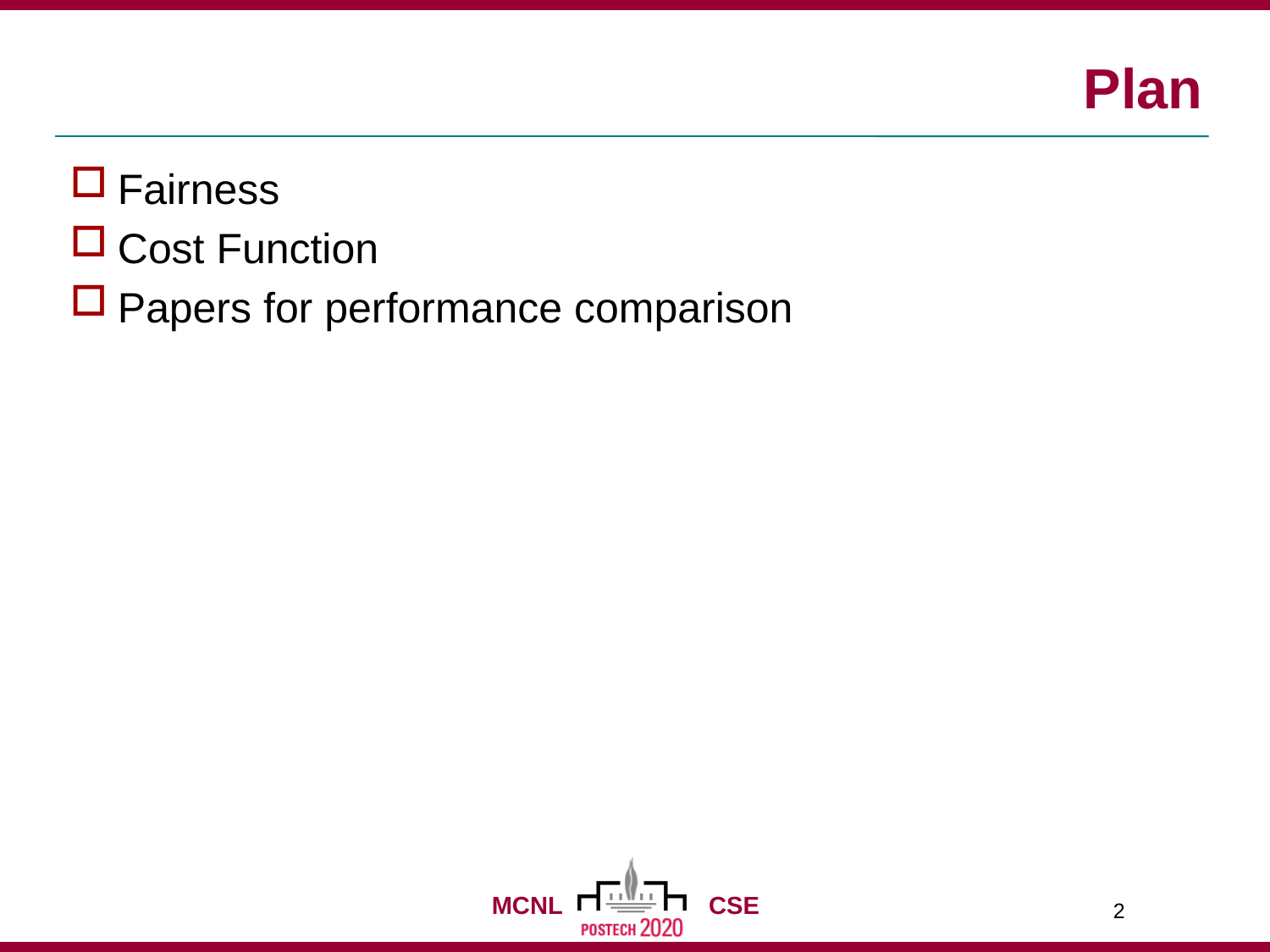

# Plan

Fairness
Cost Function
Papers for performance comparison
2